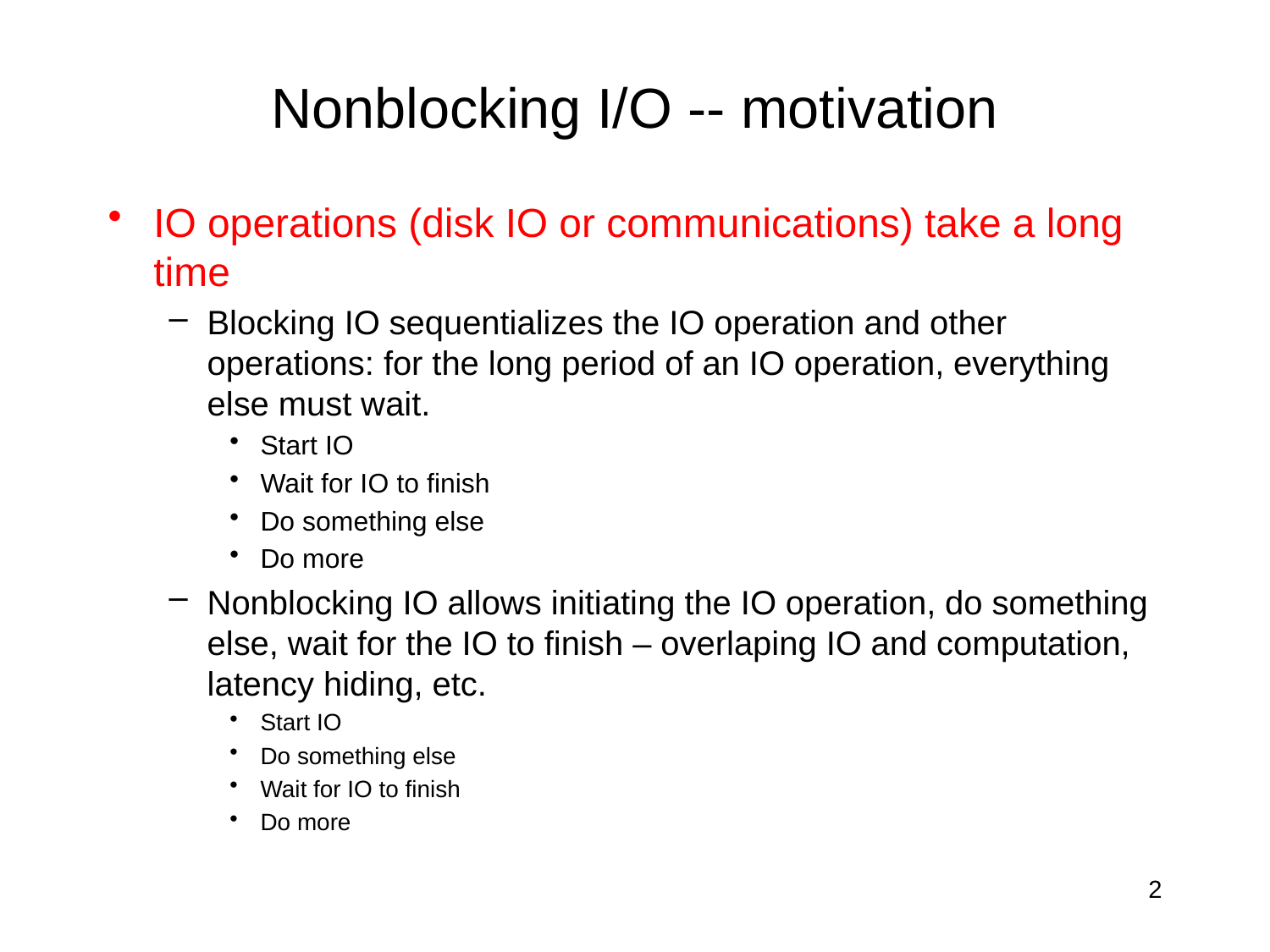

# Nonblocking I/O -- motivation
IO operations (disk IO or communications) take a long time
Blocking IO sequentializes the IO operation and other operations: for the long period of an IO operation, everything else must wait.
Start IO
Wait for IO to finish
Do something else
Do more
Nonblocking IO allows initiating the IO operation, do something else, wait for the IO to finish – overlaping IO and computation, latency hiding, etc.
Start IO
Do something else
Wait for IO to finish
Do more
2